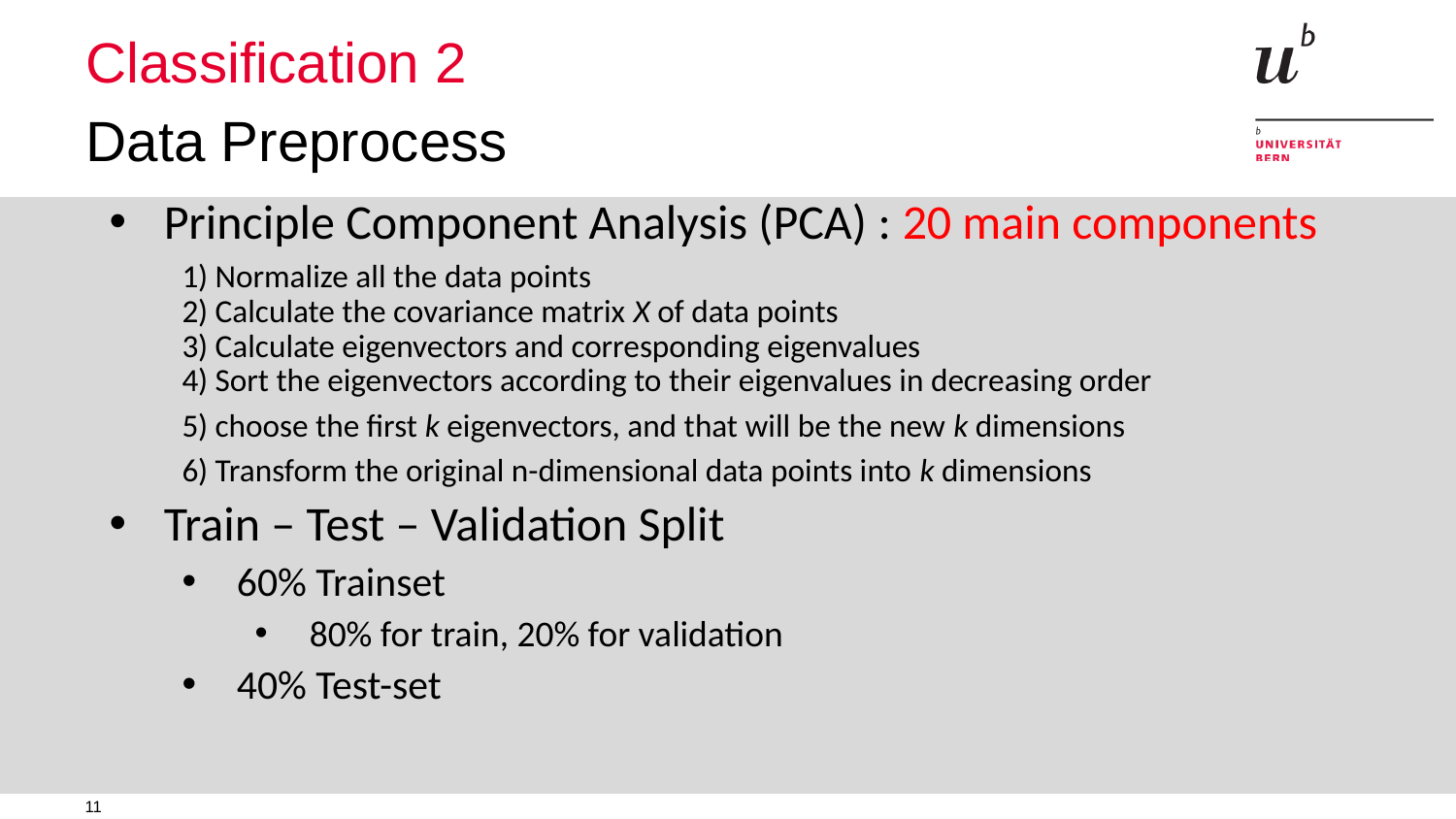

# Classification 2
Data Preprocess
Principle Component Analysis (PCA) : 20 main components
1) Normalize all the data points
2) Calculate the covariance matrix X of data points
3) Calculate eigenvectors and corresponding eigenvalues
4) Sort the eigenvectors according to their eigenvalues in decreasing order
5) choose the first k eigenvectors, and that will be the new k dimensions
6) Transform the original n-dimensional data points into k dimensions
Train – Test – Validation Split
60% Trainset
80% for train, 20% for validation
40% Test-set